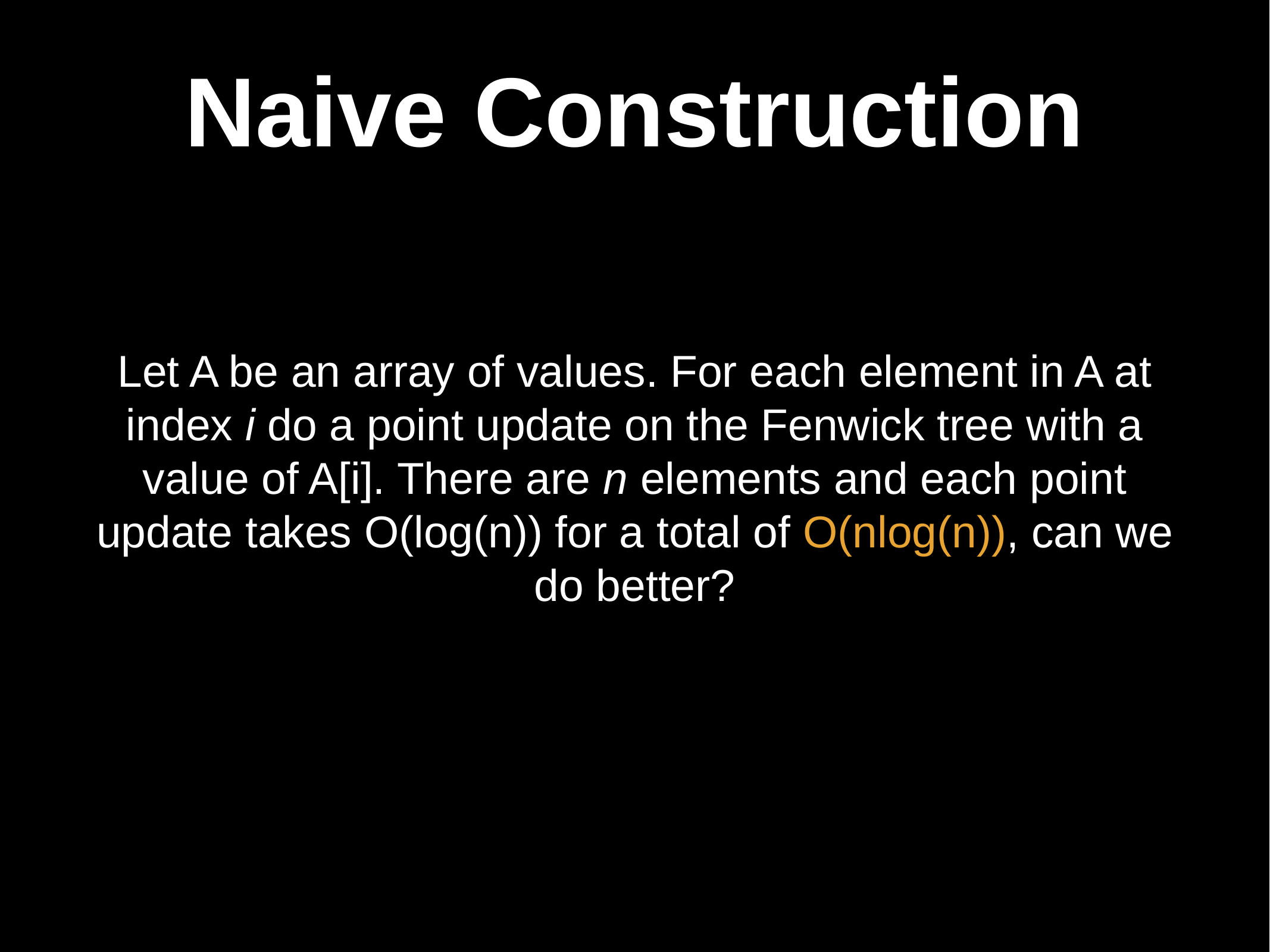

# Naive Construction
Let A be an array of values. For each element in A at index i do a point update on the Fenwick tree with a value of A[i]. There are n elements and each point update takes O(log(n)) for a total of O(nlog(n)), can we do better?